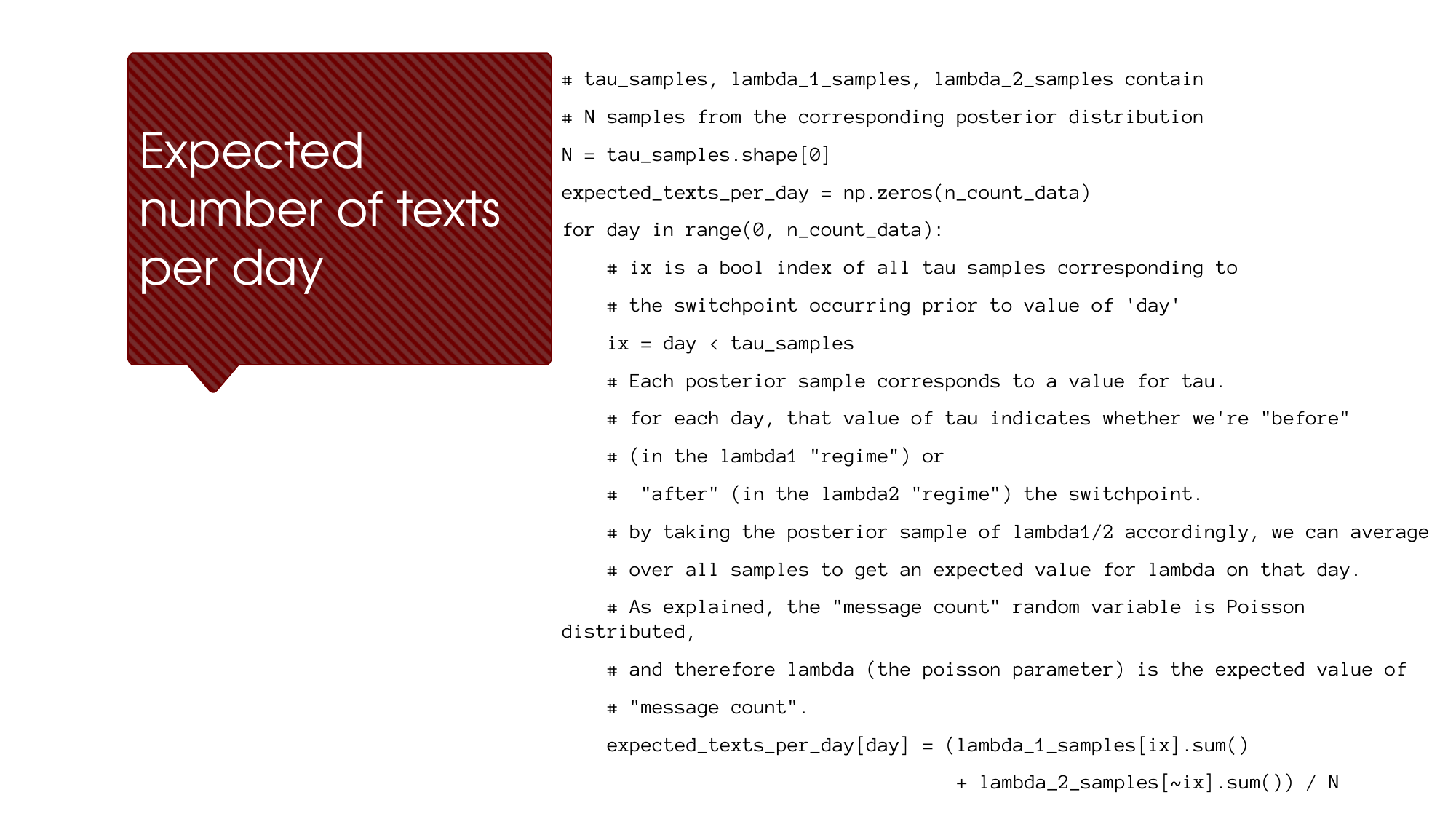

# Expected number of texts per day
# tau_samples, lambda_1_samples, lambda_2_samples contain
# N samples from the corresponding posterior distribution
N = tau_samples.shape[0]
expected_texts_per_day = np.zeros(n_count_data)
for day in range(0, n_count_data):
    # ix is a bool index of all tau samples corresponding to
    # the switchpoint occurring prior to value of 'day'
    ix = day < tau_samples
    # Each posterior sample corresponds to a value for tau.
    # for each day, that value of tau indicates whether we're "before"
    # (in the lambda1 "regime") or
    #  "after" (in the lambda2 "regime") the switchpoint.
    # by taking the posterior sample of lambda1/2 accordingly, we can average
    # over all samples to get an expected value for lambda on that day.
    # As explained, the "message count" random variable is Poisson distributed,
    # and therefore lambda (the poisson parameter) is the expected value of
    # "message count".
    expected_texts_per_day[day] = (lambda_1_samples[ix].sum()
                                   + lambda_2_samples[~ix].sum()) / N